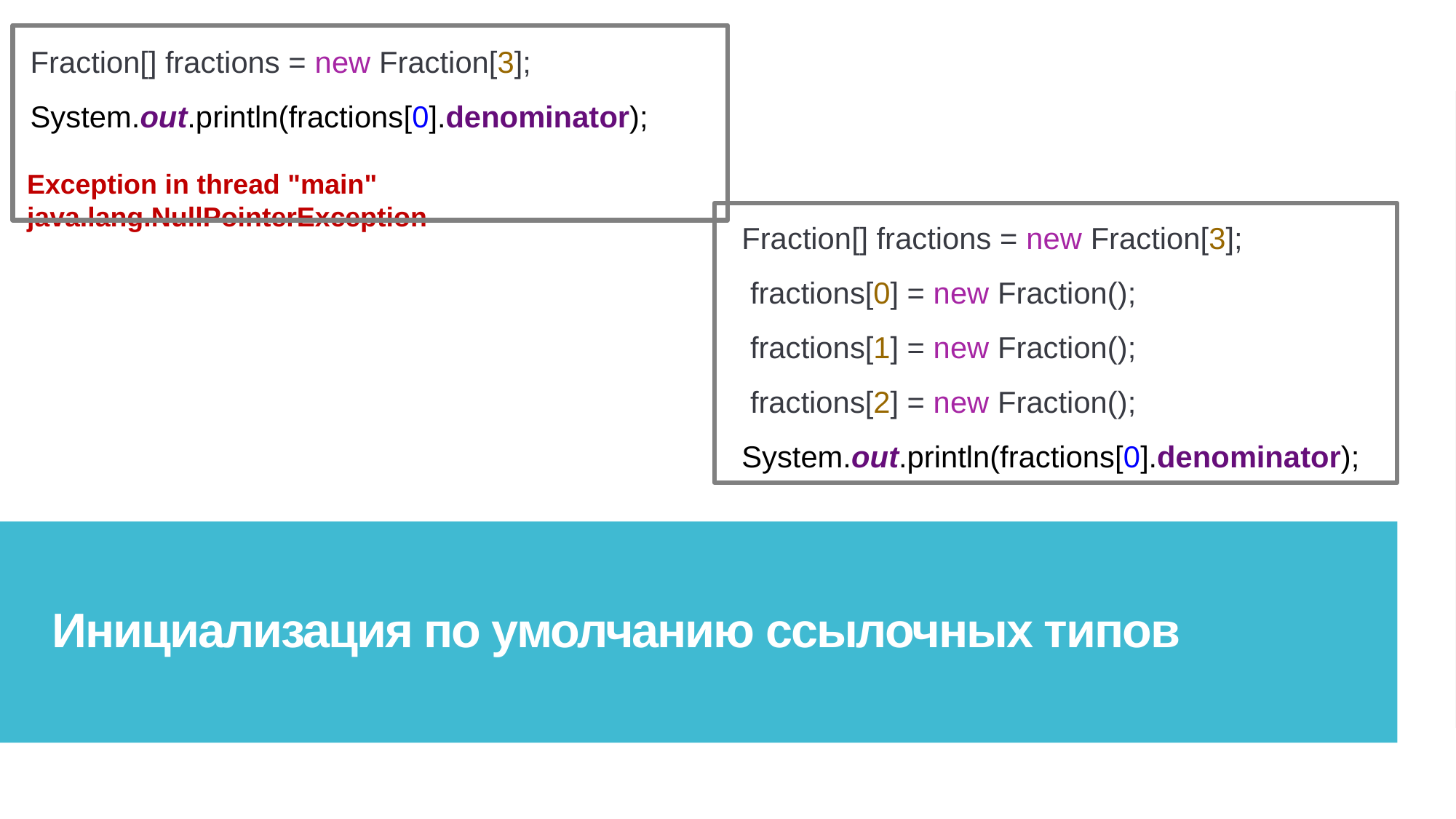

Fraction[] fractions = new Fraction[3];
System.out.println(fractions[0].denominator);

Exception in thread "main" java.lang.NullPointerException
Fraction[] fractions = new Fraction[3];
 fractions[0] = new Fraction();
 fractions[1] = new Fraction();
 fractions[2] = new Fraction();
System.out.println(fractions[0].denominator);

Инициализация по умолчанию ссылочных типов